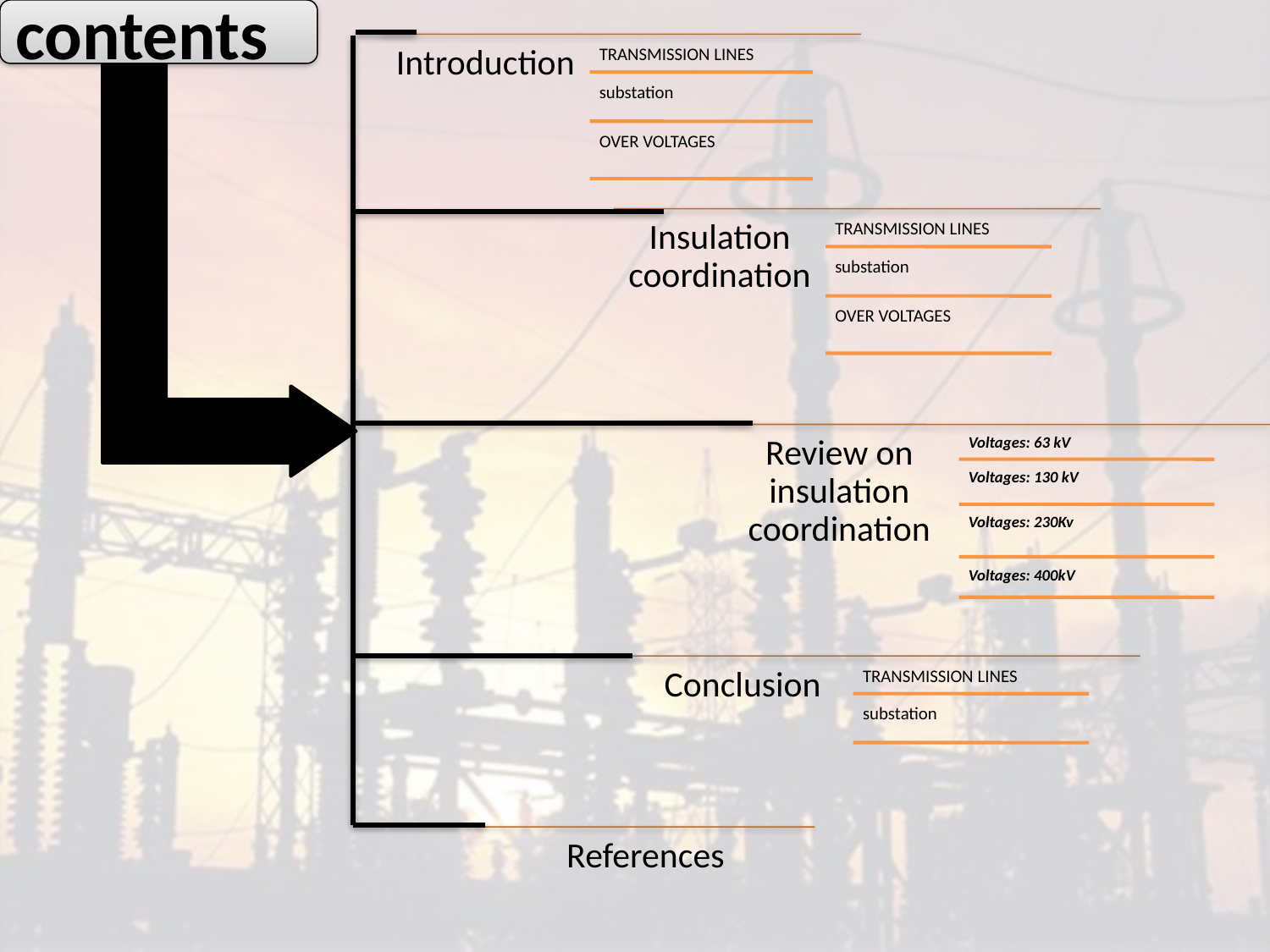

contents
Introduction
TRANSMISSION LINES
substation
OVER VOLTAGES

Insulation coordination
TRANSMISSION LINES
substation
OVER VOLTAGES
Review on insulation coordination
Voltages: 63 kV
Voltages: 130 kV
Voltages: 230Kv
Voltages: 400kV
Conclusion
TRANSMISSION LINES
substation
References